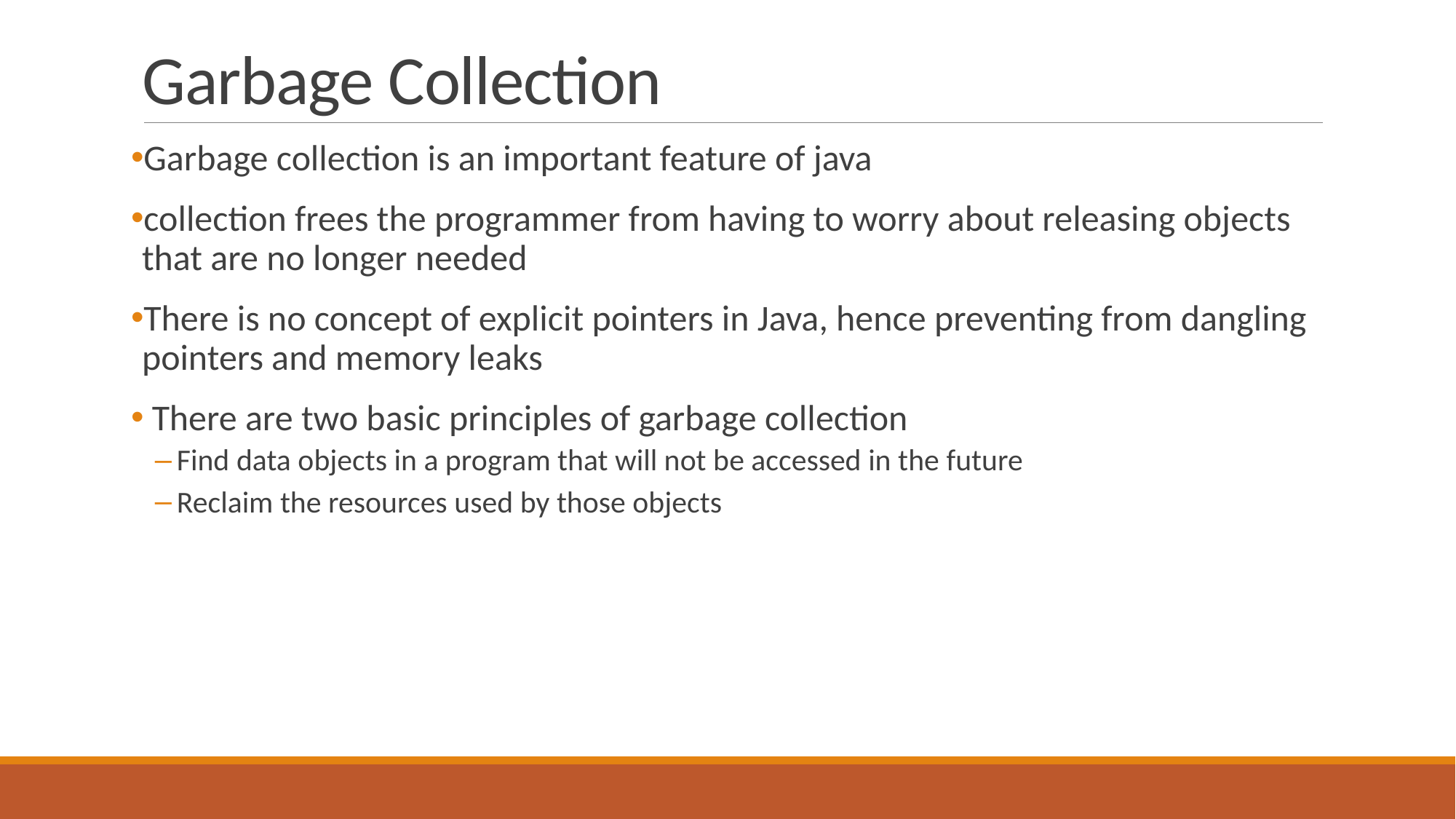

# Garbage Collection
Garbage collection is an important feature of java
collection frees the programmer from having to worry about releasing objects that are no longer needed
There is no concept of explicit pointers in Java, hence preventing from dangling pointers and memory leaks
 There are two basic principles of garbage collection
Find data objects in a program that will not be accessed in the future
Reclaim the resources used by those objects